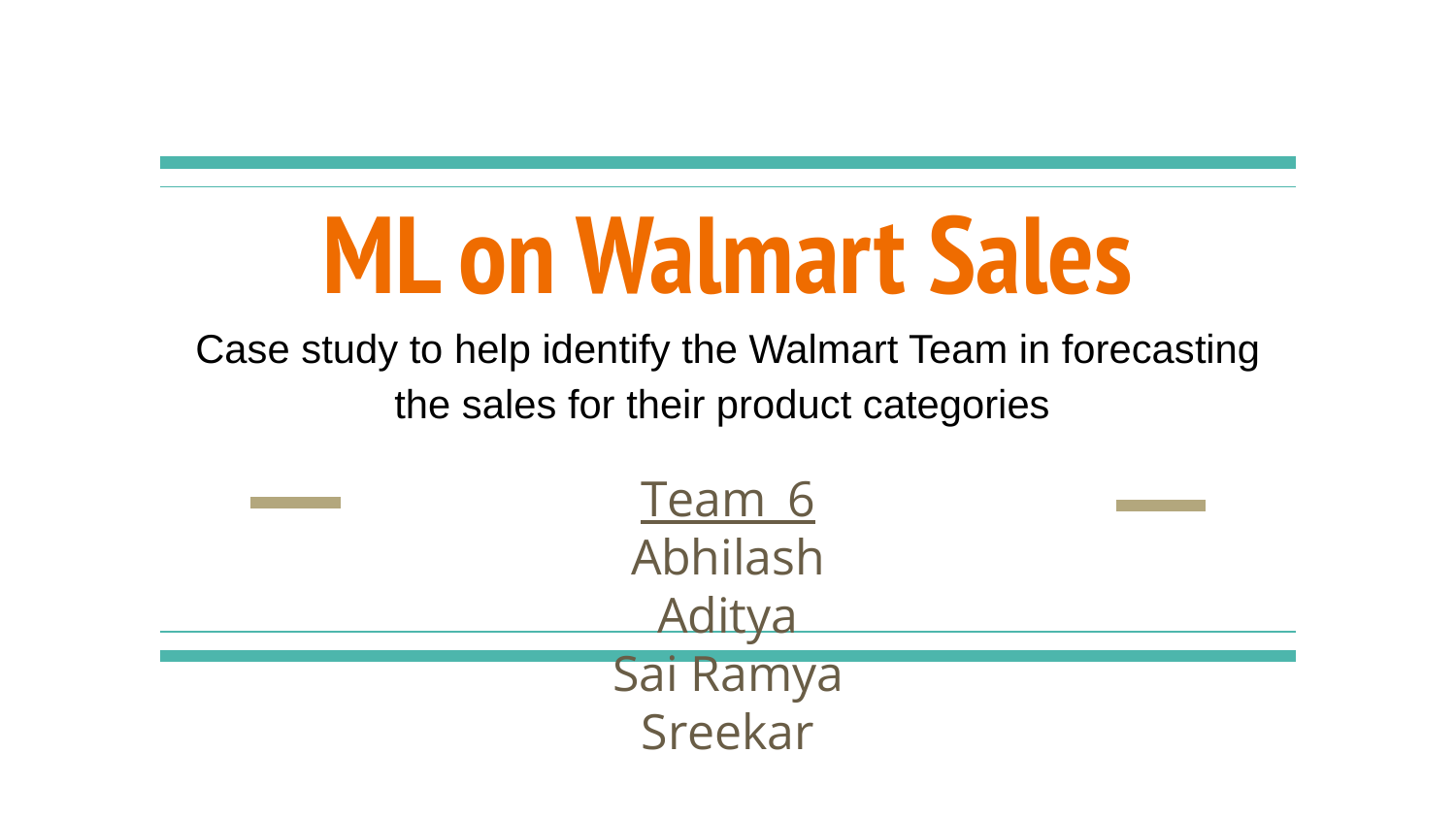

# ML on Walmart Sales
Case study to help identify the Walmart Team in forecasting the sales for their product categories
Team_6
Abhilash
Aditya
Sai Ramya
Sreekar